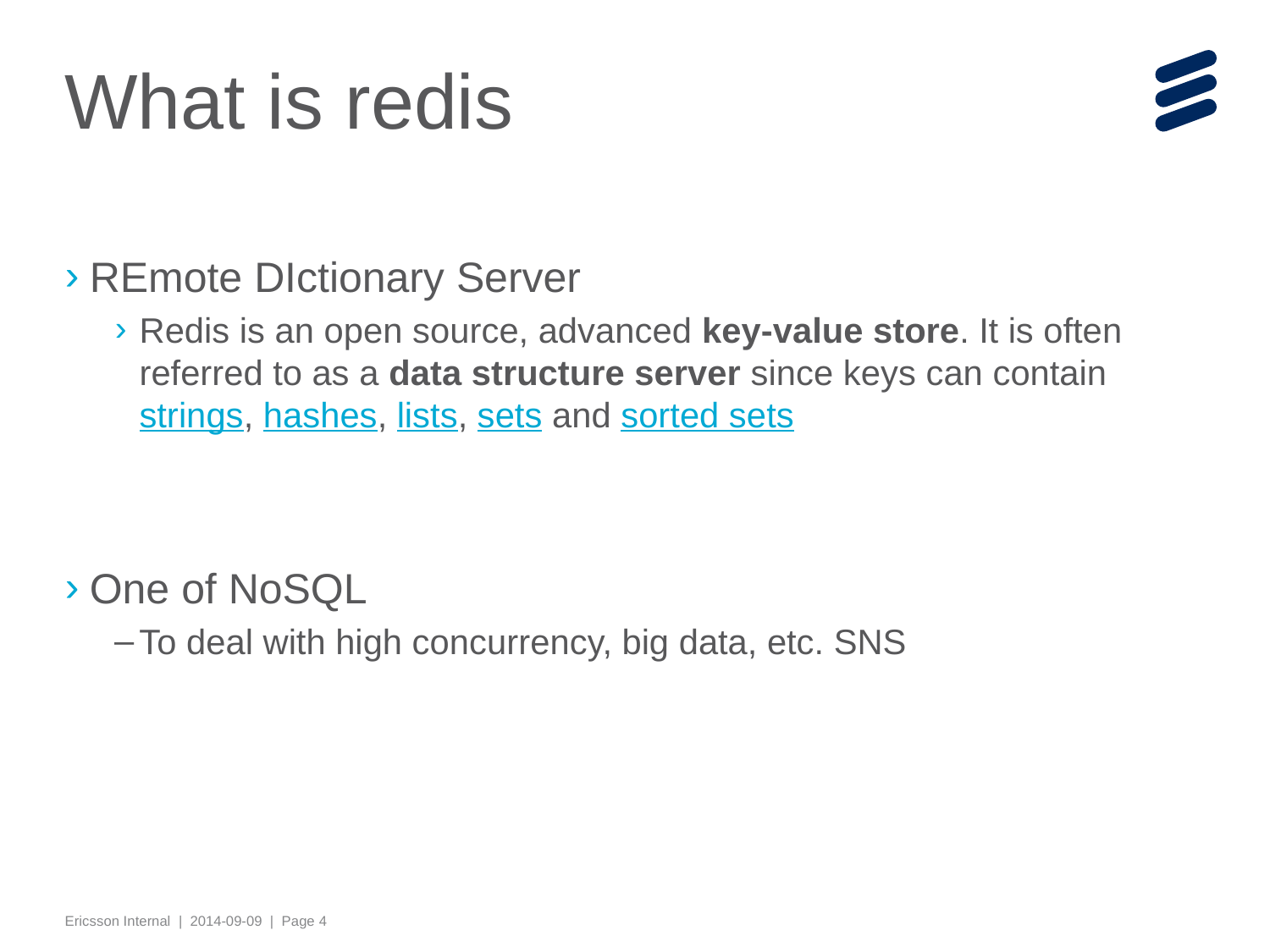

# What is redis
REmote DIctionary Server
Redis is an open source, advanced key-value store. It is often referred to as a data structure server since keys can contain strings, hashes, lists, sets and sorted sets

One of NoSQL
To deal with high concurrency, big data, etc. SNS